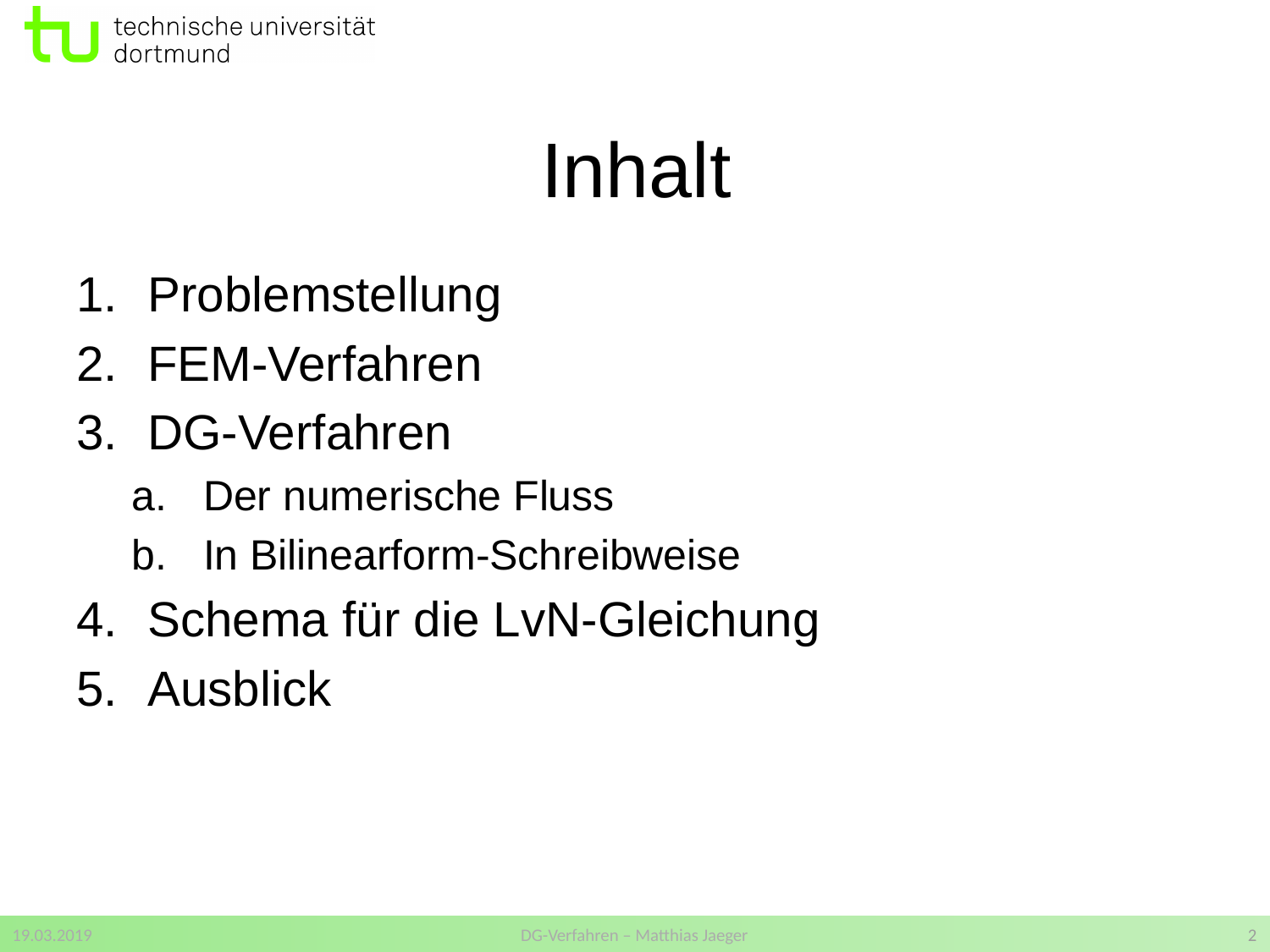

# Inhalt
Problemstellung
FEM-Verfahren
DG-Verfahren
Der numerische Fluss
In Bilinearform-Schreibweise
Schema für die LvN-Gleichung
Ausblick
19.03.2019
DG-Verfahren – Matthias Jaeger
2